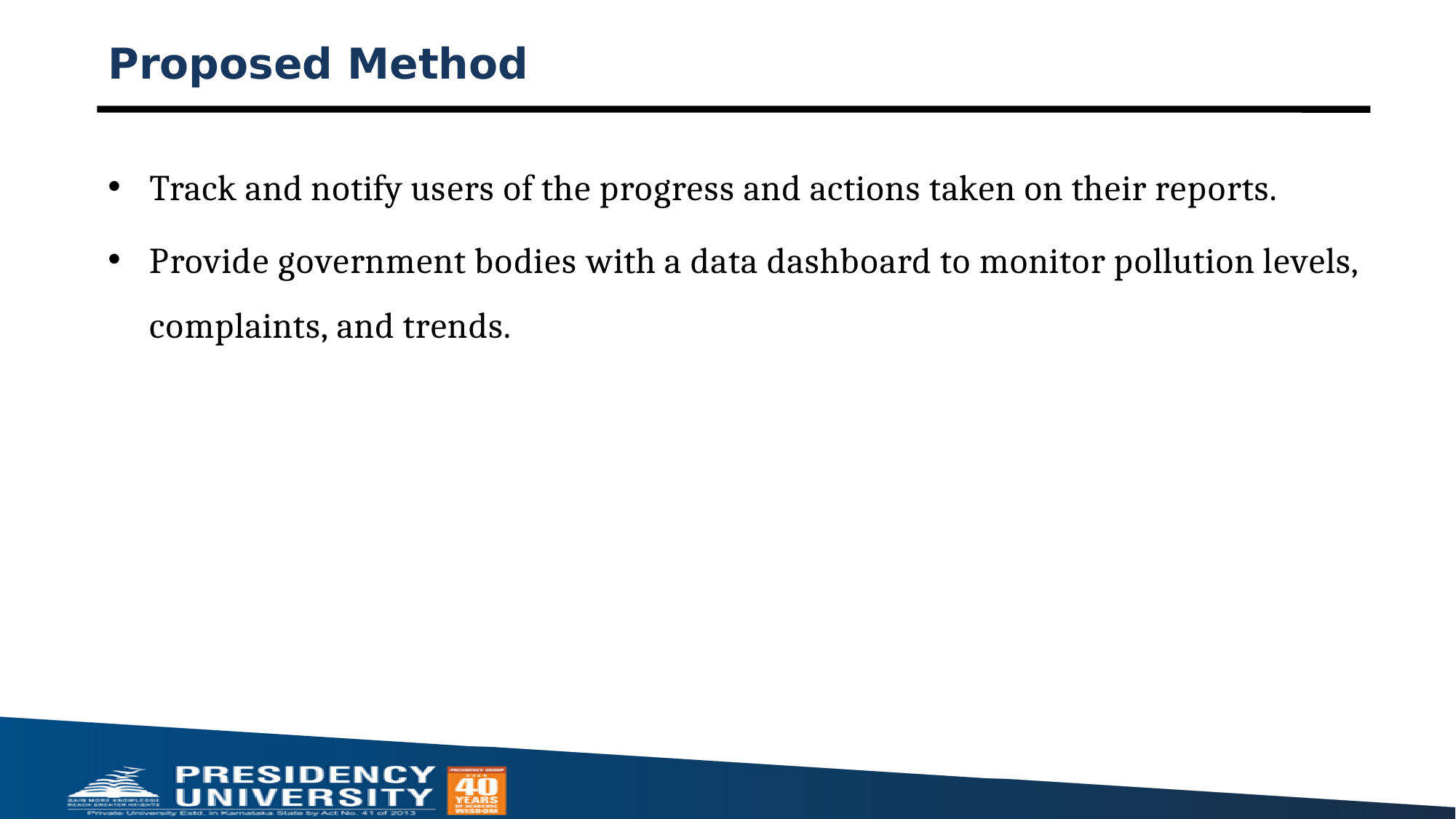

# Proposed Method
Track and notify users of the progress and actions taken on their reports.
Provide government bodies with a data dashboard to monitor pollution levels, complaints, and trends.